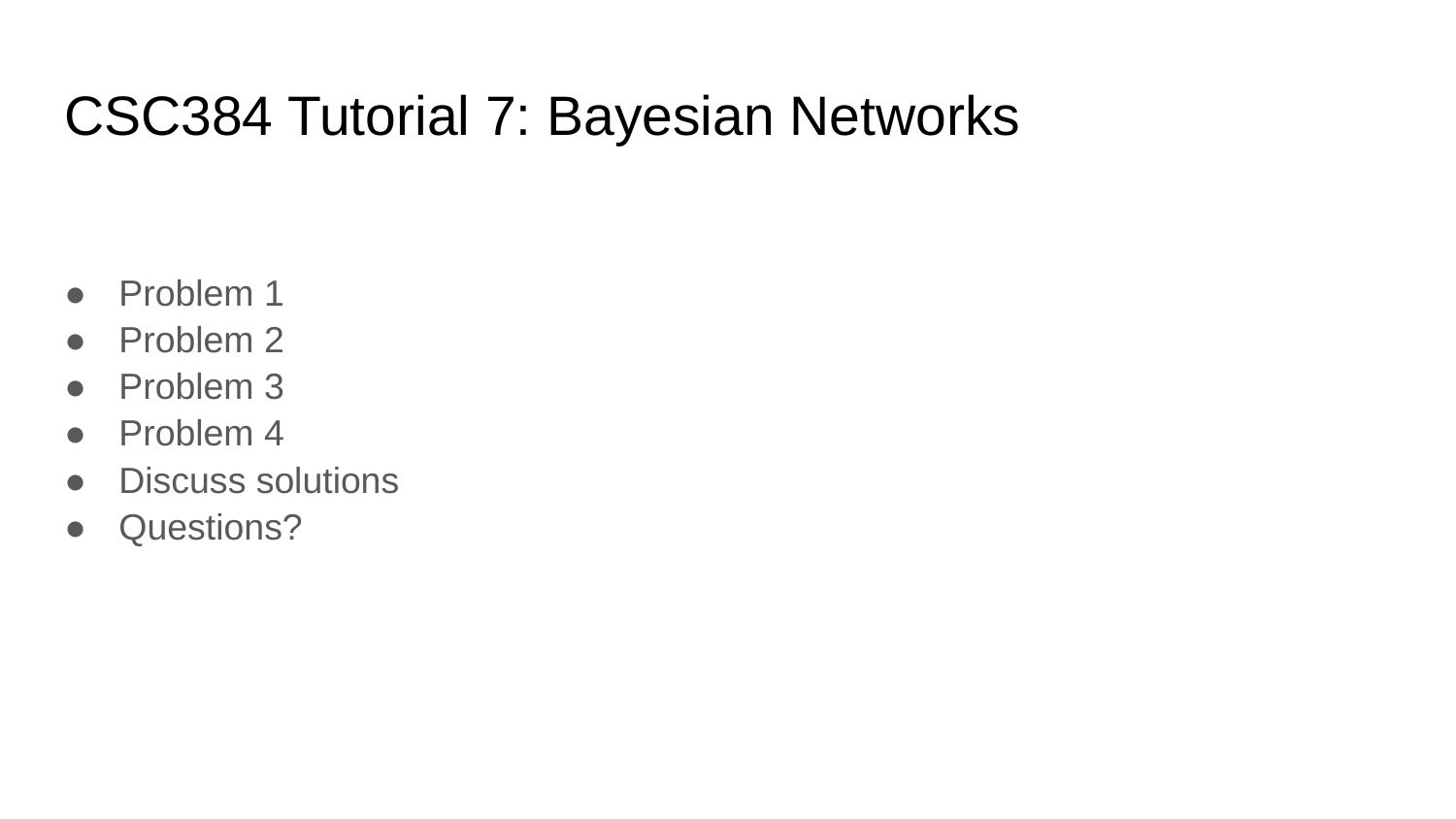

# CSC384 Tutorial 7: Bayesian Networks

Problem 1
Problem 2
Problem 3
Problem 4
Discuss solutions
Questions?